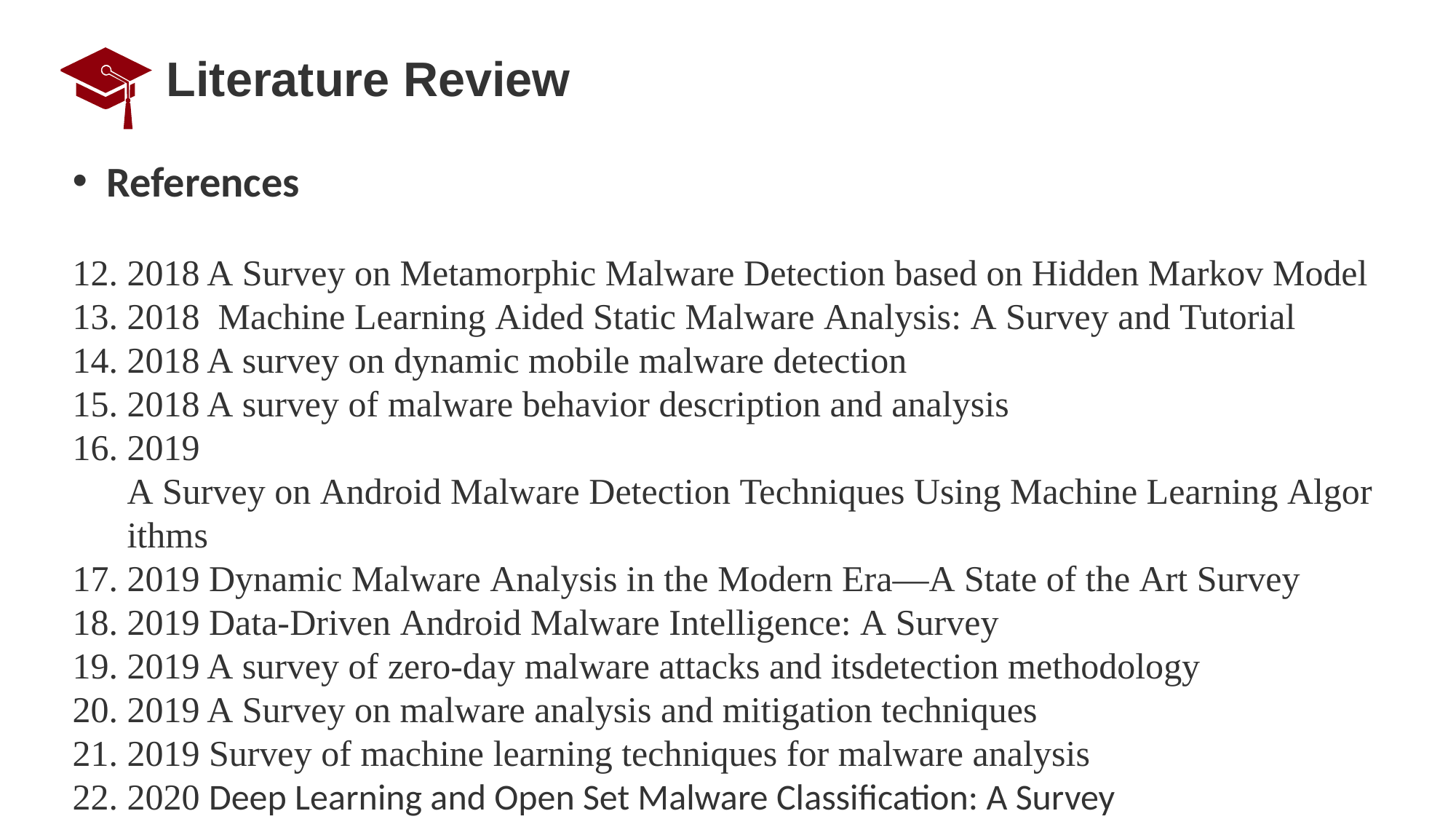

# Literature Review
References

2018 A Survey on Metamorphic Malware Detection based on Hidden Markov Model
2018  Machine Learning Aided Static Malware Analysis: A Survey and Tutorial
2018 A survey on dynamic mobile malware detection
2018 A survey of malware behavior description and analysis
2019 A Survey on Android Malware Detection Techniques Using Machine Learning Algorithms
2019 Dynamic Malware Analysis in the Modern Era—A State of the Art Survey
2019 Data-Driven Android Malware Intelligence: A Survey
2019 A survey of zero-day malware attacks and itsdetection methodology
2019 A Survey on malware analysis and mitigation techniques
2019 Survey of machine learning techniques for malware analysis
2020 Deep Learning and Open Set Malware Classification: A Survey